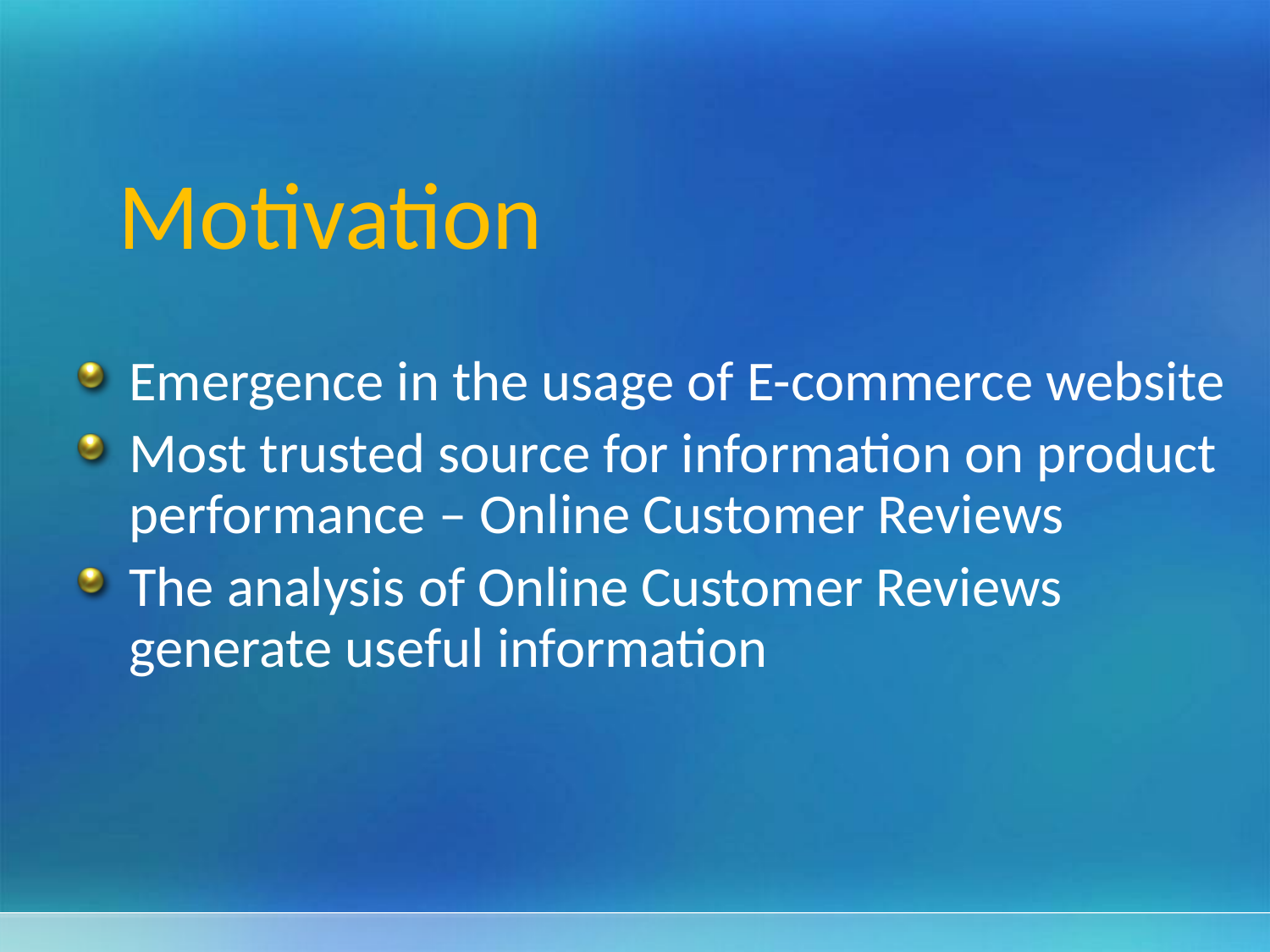

Motivation

Emergence in the usage of E-commerce website
Most trusted source for information on product performance – Online Customer Reviews
The analysis of Online Customer Reviews generate useful information